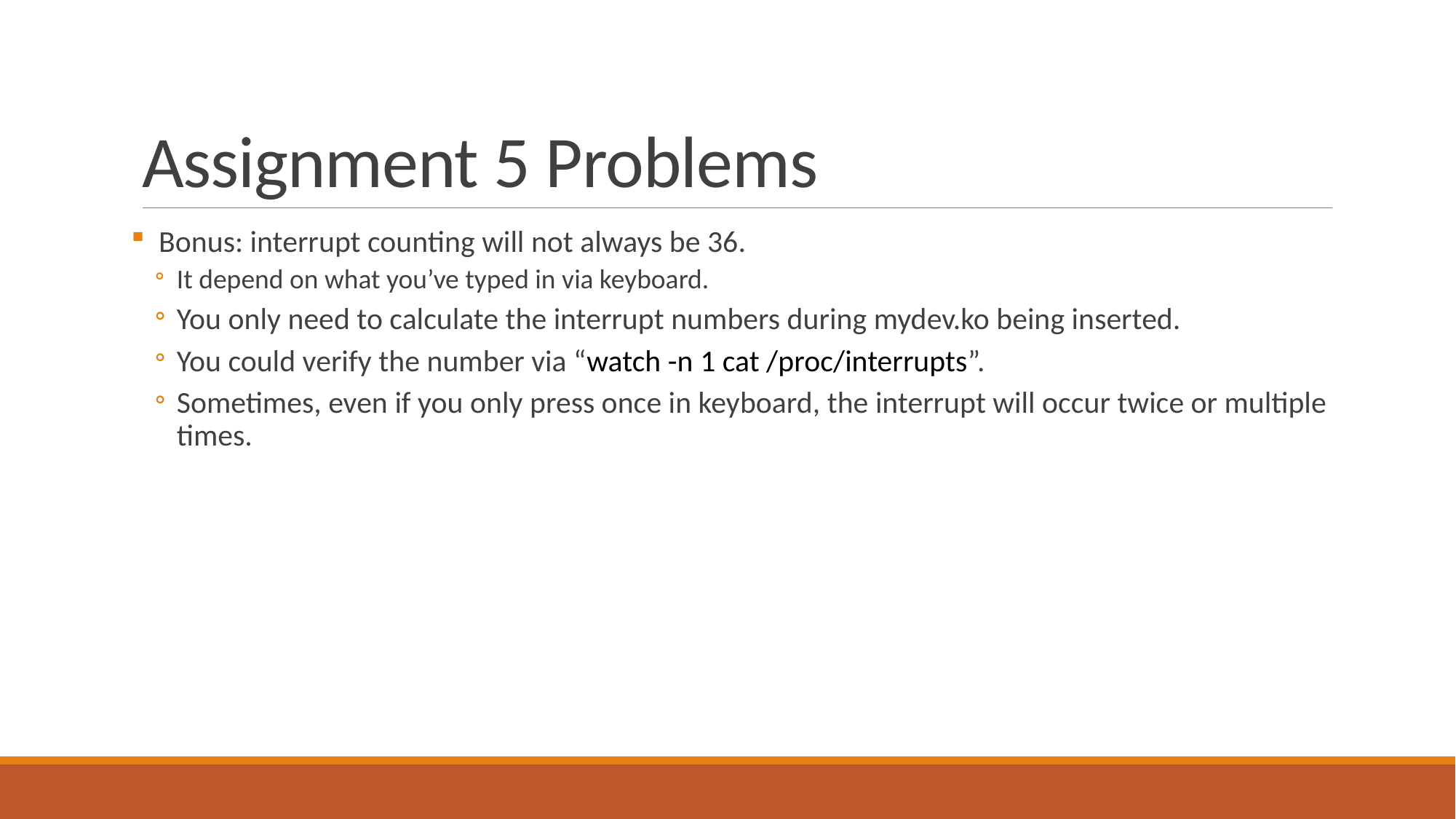

# Assignment 5 Problems
  Bonus: interrupt counting will not always be 36.
It depend on what you’ve typed in via keyboard.
You only need to calculate the interrupt numbers during mydev.ko being inserted.
You could verify the number via “watch -n 1 cat /proc/interrupts”.
Sometimes, even if you only press once in keyboard, the interrupt will occur twice or multiple times.

29